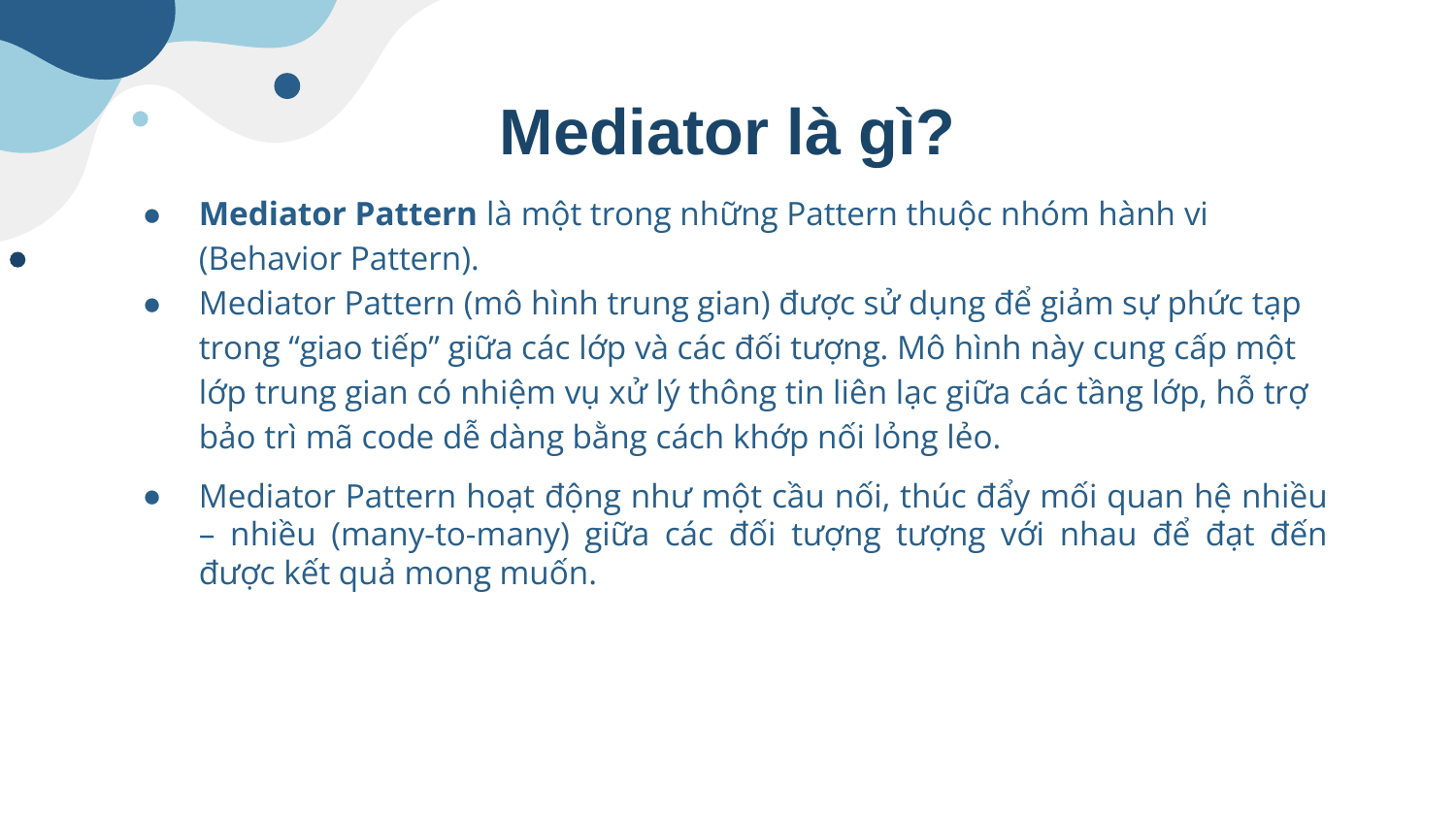

# Mediator là gì?
Mediator Pattern là một trong những Pattern thuộc nhóm hành vi (Behavior Pattern).
Mediator Pattern (mô hình trung gian) được sử dụng để giảm sự phức tạp trong “giao tiếp” giữa các lớp và các đối tượng. Mô hình này cung cấp một lớp trung gian có nhiệm vụ xử lý thông tin liên lạc giữa các tầng lớp, hỗ trợ bảo trì mã code dễ dàng bằng cách khớp nối lỏng lẻo.
Mediator Pattern hoạt động như một cầu nối, thúc đẩy mối quan hệ nhiều – nhiều (many-to-many) giữa các đối tượng tượng với nhau để đạt đến được kết quả mong muốn.